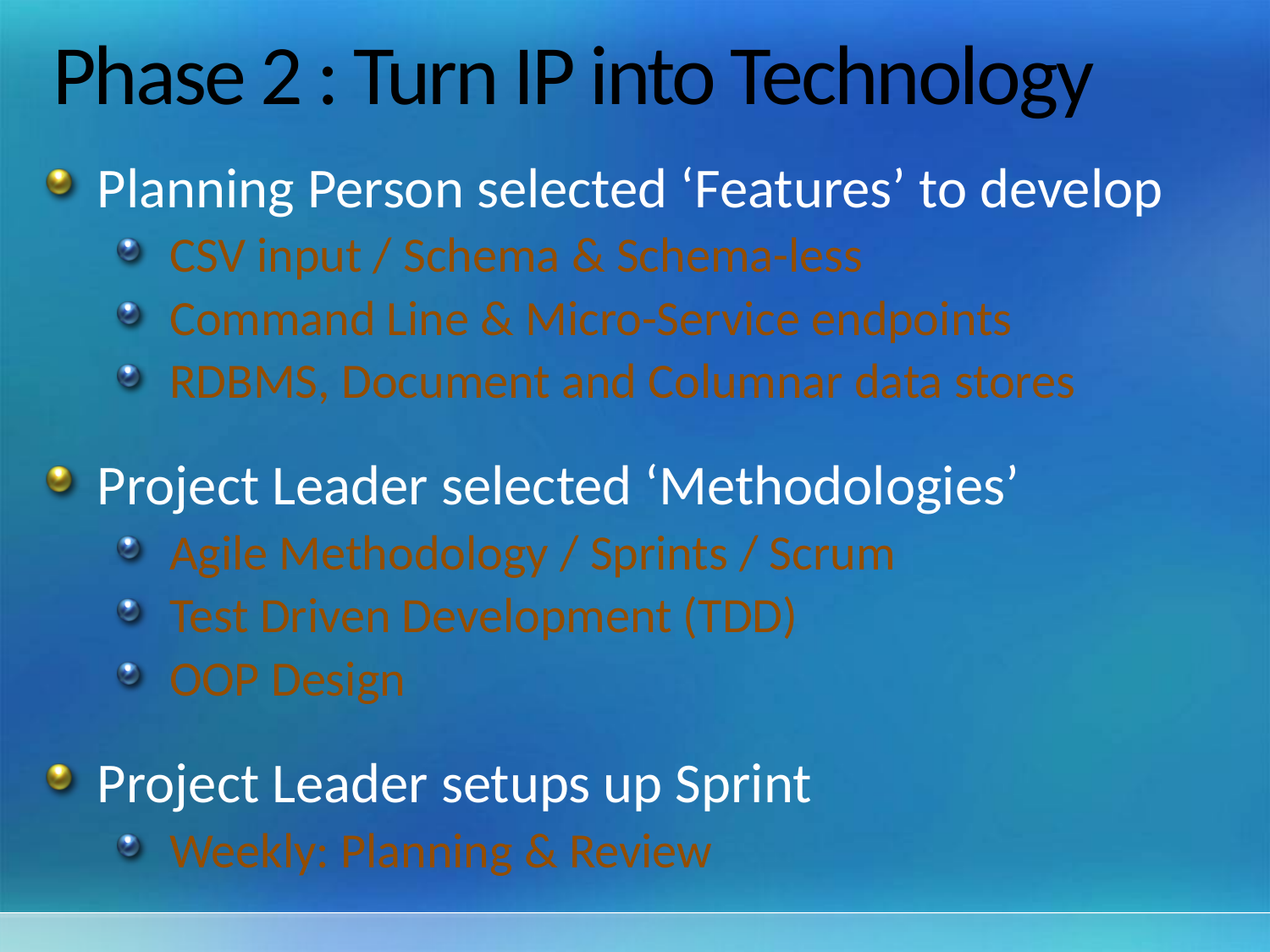

# Phase 2 : Turn IP into Technology
Planning Person selected ‘Features’ to develop
CSV input / Schema & Schema-less
Command Line & Micro-Service endpoints
RDBMS, Document and Columnar data stores

Project Leader selected ‘Methodologies’
Agile Methodology / Sprints / Scrum
Test Driven Development (TDD)
OOP Design

Project Leader setups up Sprint
Weekly: Planning & Review